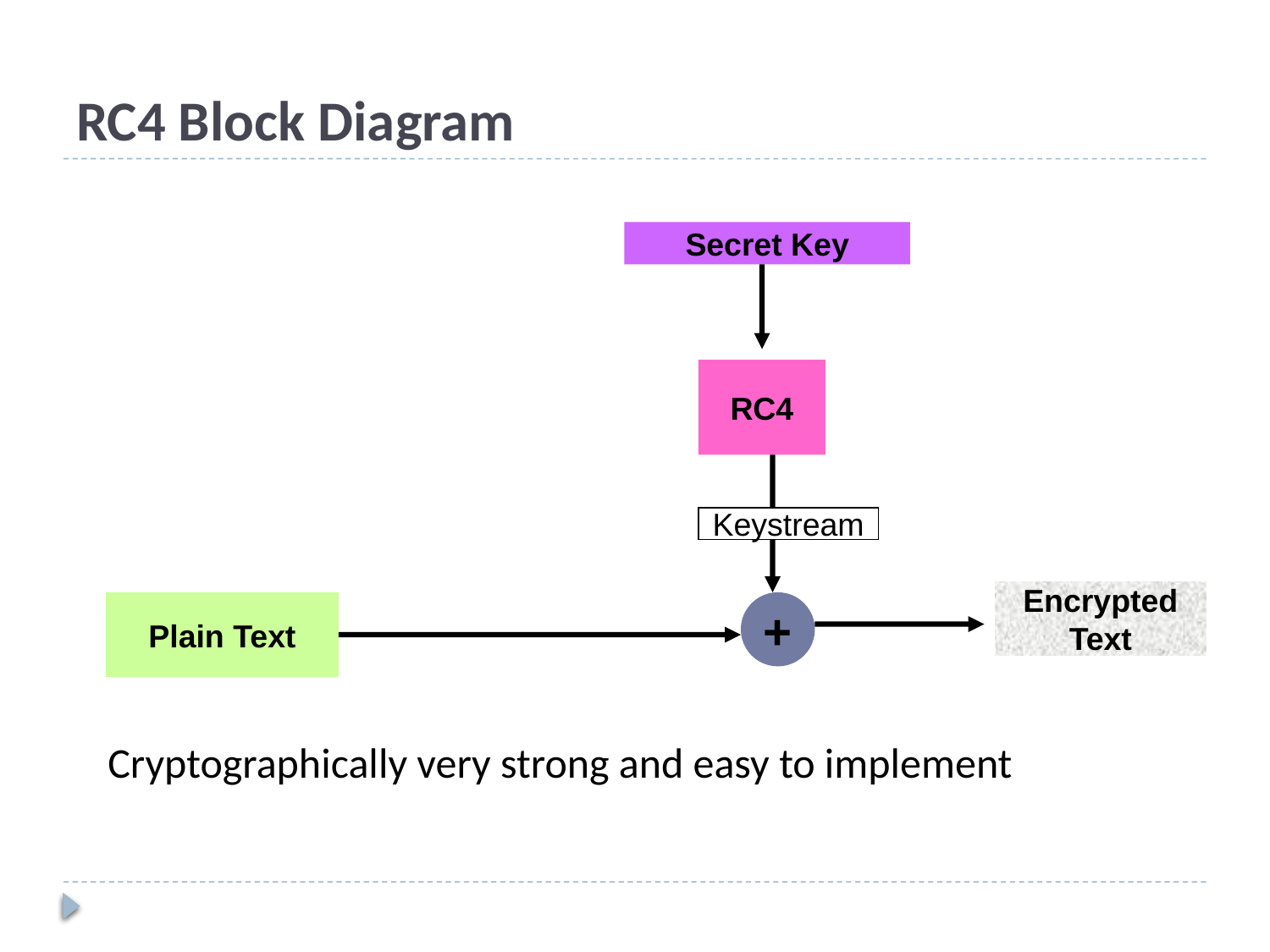

# RC4 Block Diagram
Secret Key

RC4

Keystream
Encrypted
Text
Plain Text
+

Cryptographically very strong and easy to implement